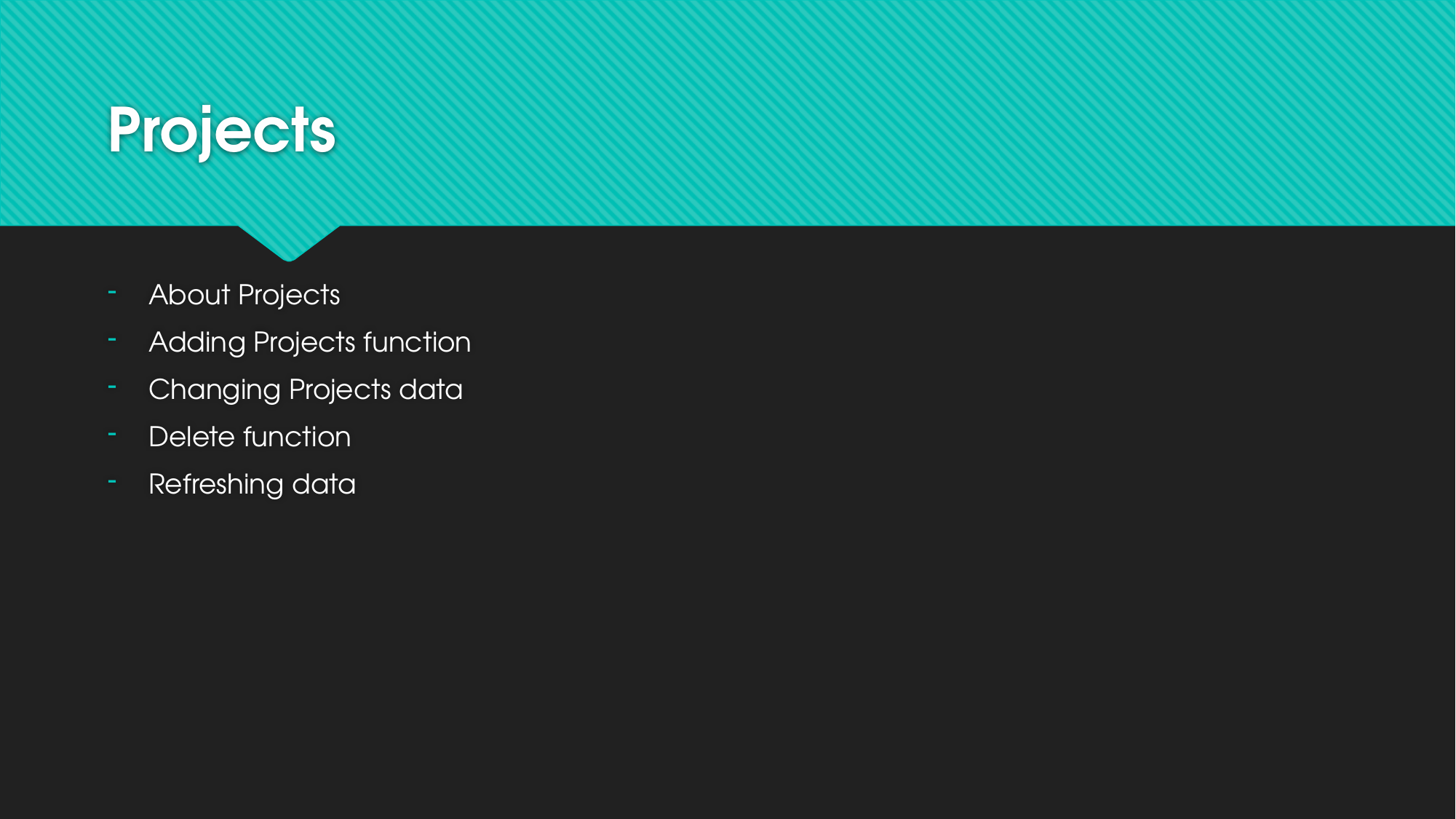

# Projects
About Projects
Adding Projects function
Changing Projects data
Delete function
Refreshing data